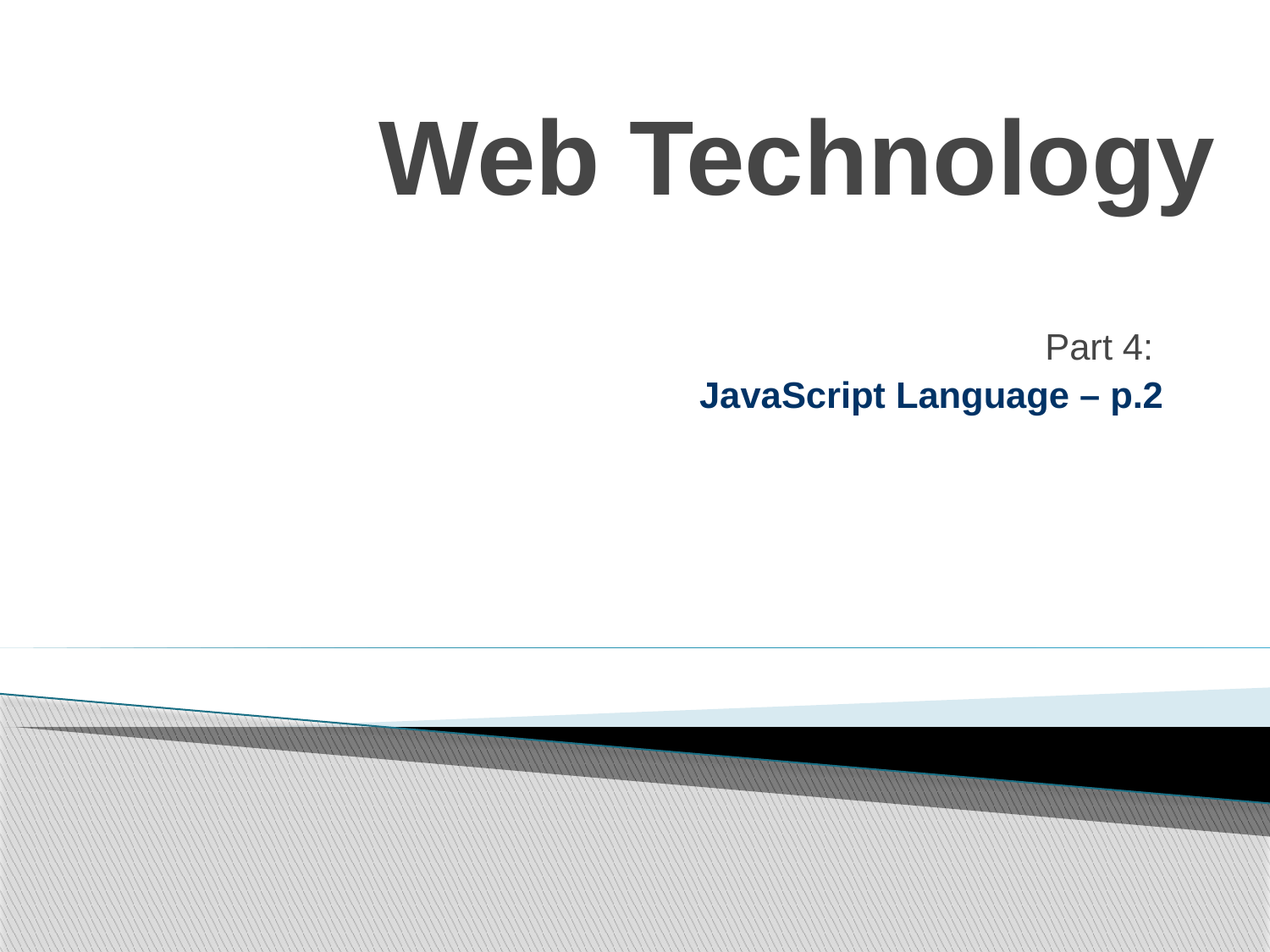

# Web Technology
Part 4:
JavaScript Language – p.2